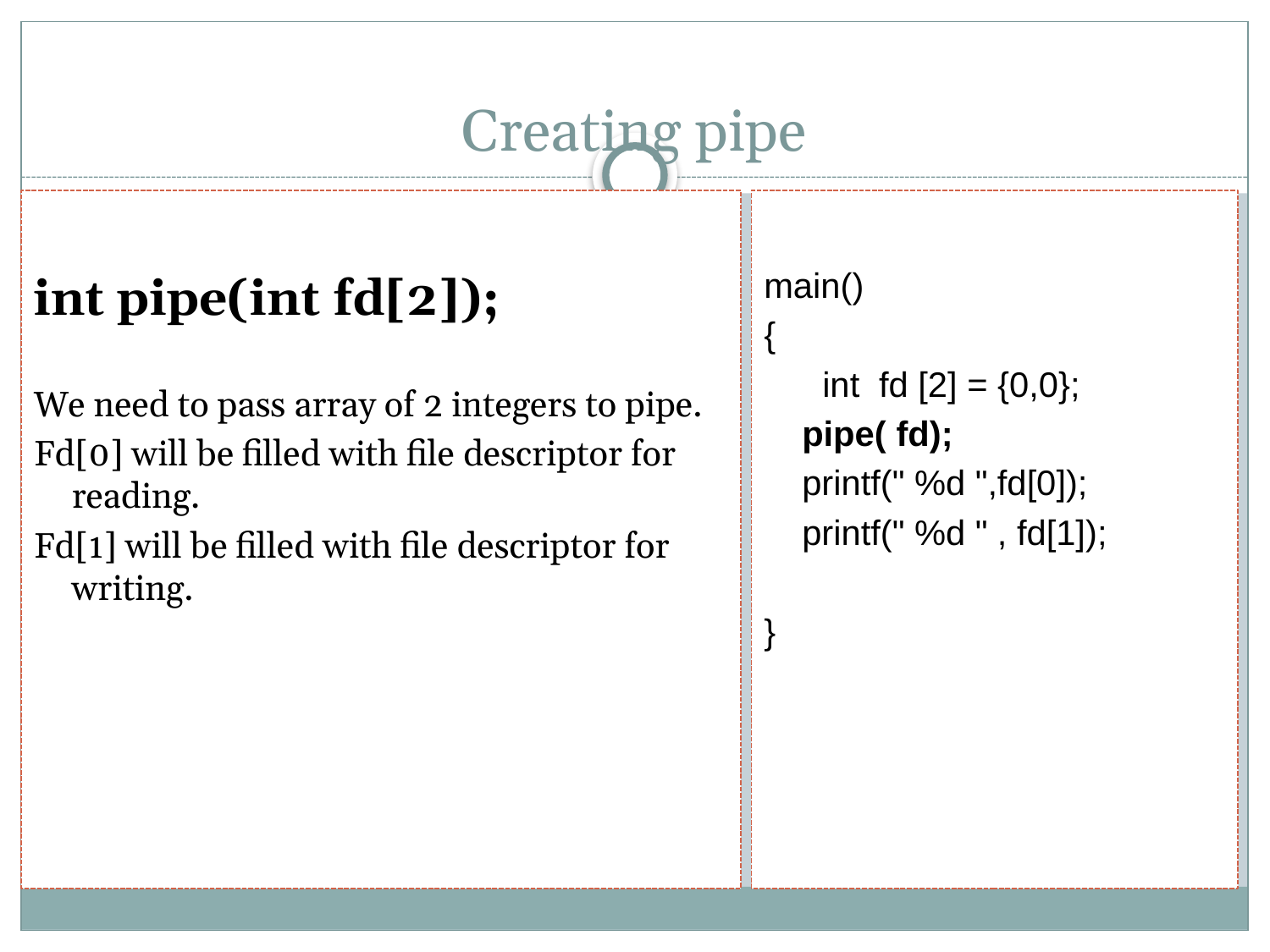

# Creating pipe

int pipe(int fd[2]);

We need to pass array of 2 integers to pipe.
Fd[0] will be filled with file descriptor for reading.
Fd[1] will be filled with file descriptor for writing.

main()
{
      int  fd [2] = {0,0};
	pipe( fd);
	printf(" %d ",fd[0]);
	printf(" %d " , fd[1]);

}